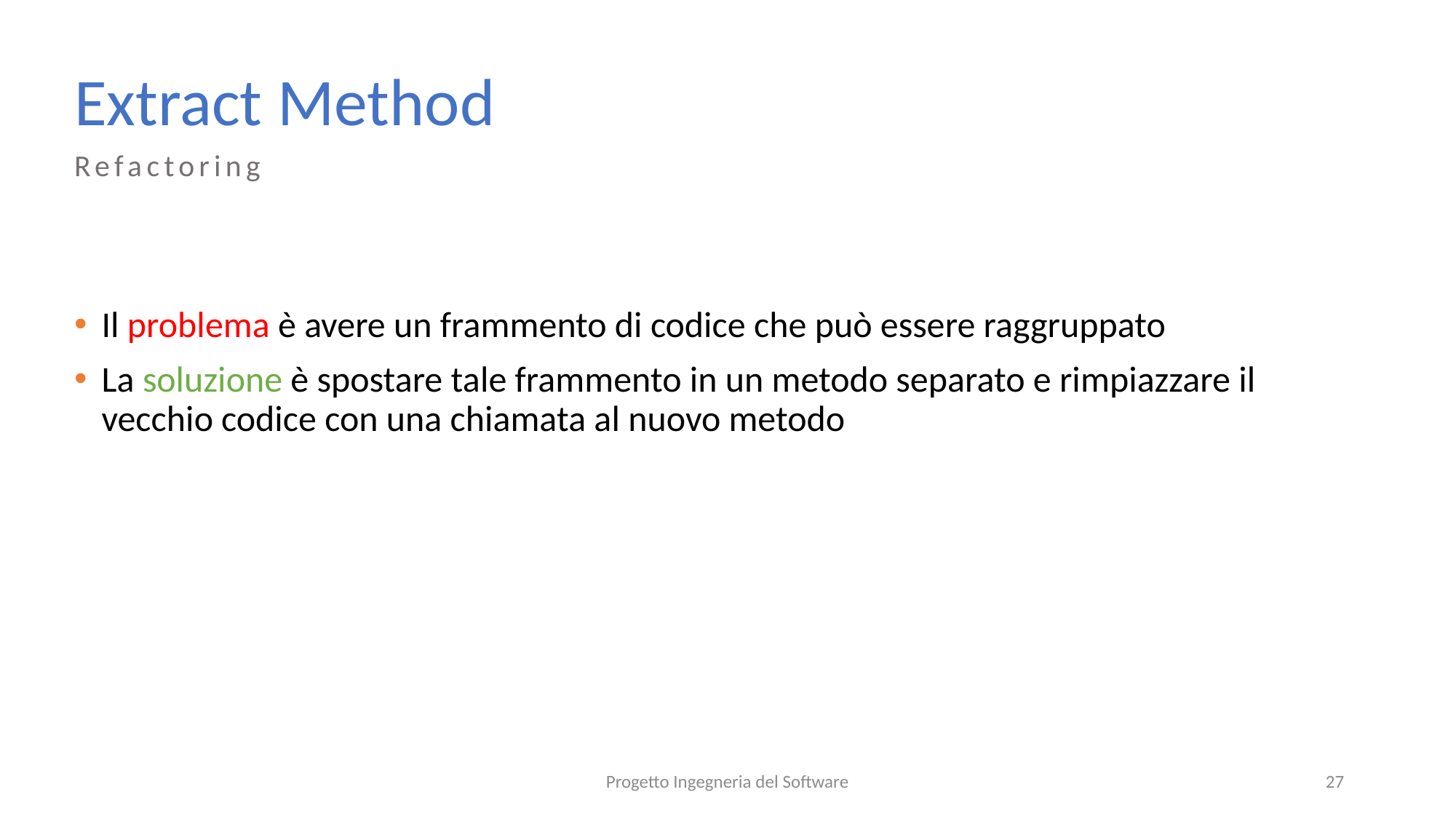

# Extract Method
Refactoring
Il problema è avere un frammento di codice che può essere raggruppato
La soluzione è spostare tale frammento in un metodo separato e rimpiazzare il vecchio codice con una chiamata al nuovo metodo

Progetto Ingegneria del Software
27